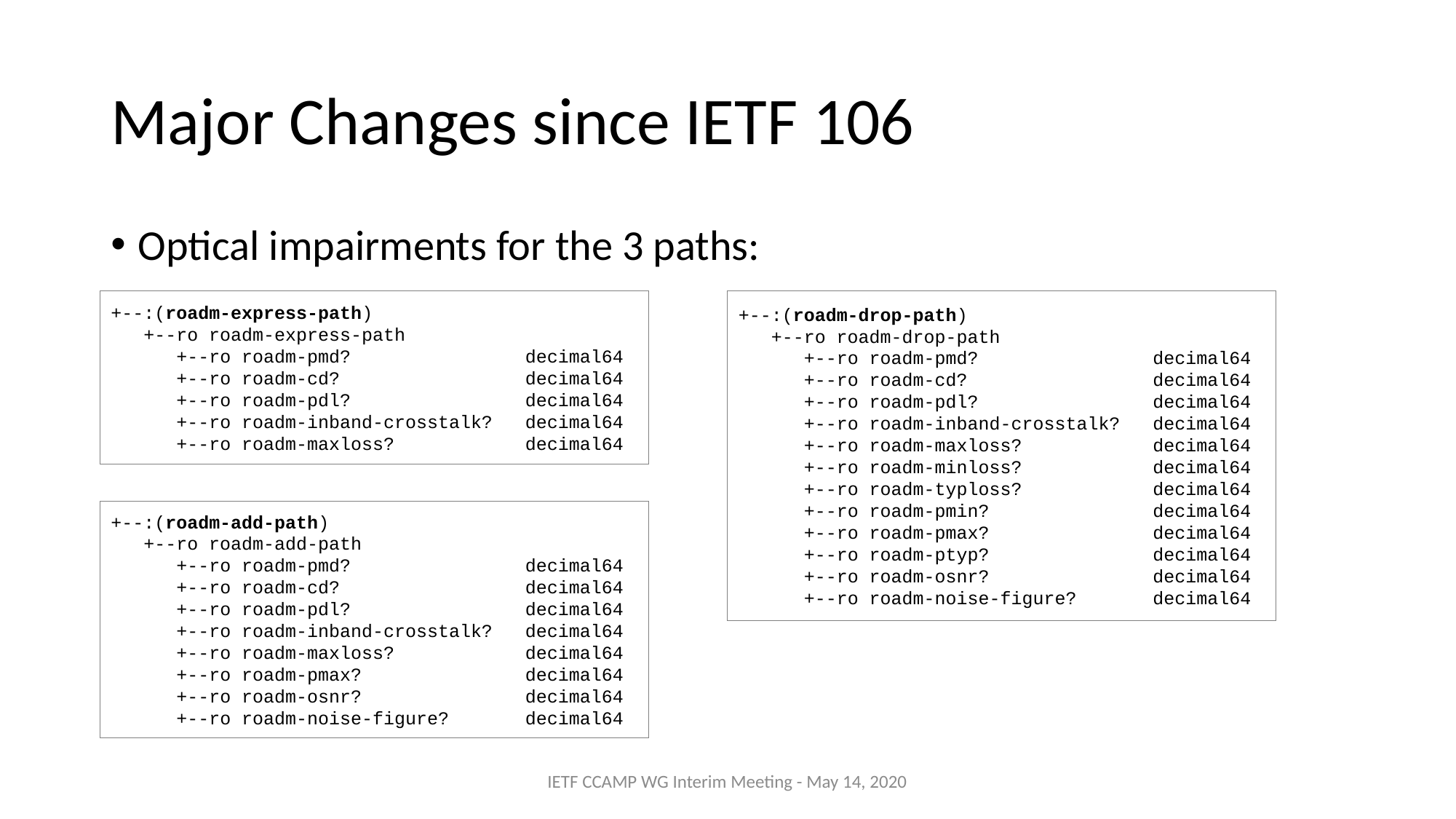

# Major Changes since IETF 106
Optical impairments for the 3 paths:

+--:(roadm-express-path)
   +--ro roadm-express-path
      +--ro roadm-pmd?                decimal64
      +--ro roadm-cd?                 decimal64
      +--ro roadm-pdl?                decimal64
      +--ro roadm-inband-crosstalk?   decimal64
      +--ro roadm-maxloss?            decimal64
+--:(roadm-drop-path)
   +--ro roadm-drop-path
      +--ro roadm-pmd?                decimal64
      +--ro roadm-cd?                 decimal64
      +--ro roadm-pdl?                decimal64
      +--ro roadm-inband-crosstalk?   decimal64
      +--ro roadm-maxloss?            decimal64
      +--ro roadm-minloss?            decimal64
      +--ro roadm-typloss?            decimal64
      +--ro roadm-pmin?               decimal64
      +--ro roadm-pmax?               decimal64
      +--ro roadm-ptyp?               decimal64
      +--ro roadm-osnr?               decimal64
      +--ro roadm-noise-figure?       decimal64
+--:(roadm-add-path)
   +--ro roadm-add-path
      +--ro roadm-pmd?                decimal64
      +--ro roadm-cd?                 decimal64
      +--ro roadm-pdl?                decimal64
      +--ro roadm-inband-crosstalk?   decimal64
      +--ro roadm-maxloss?            decimal64
      +--ro roadm-pmax?               decimal64
      +--ro roadm-osnr?               decimal64
      +--ro roadm-noise-figure?       decimal64
IETF CCAMP WG Interim Meeting - May 14, 2020